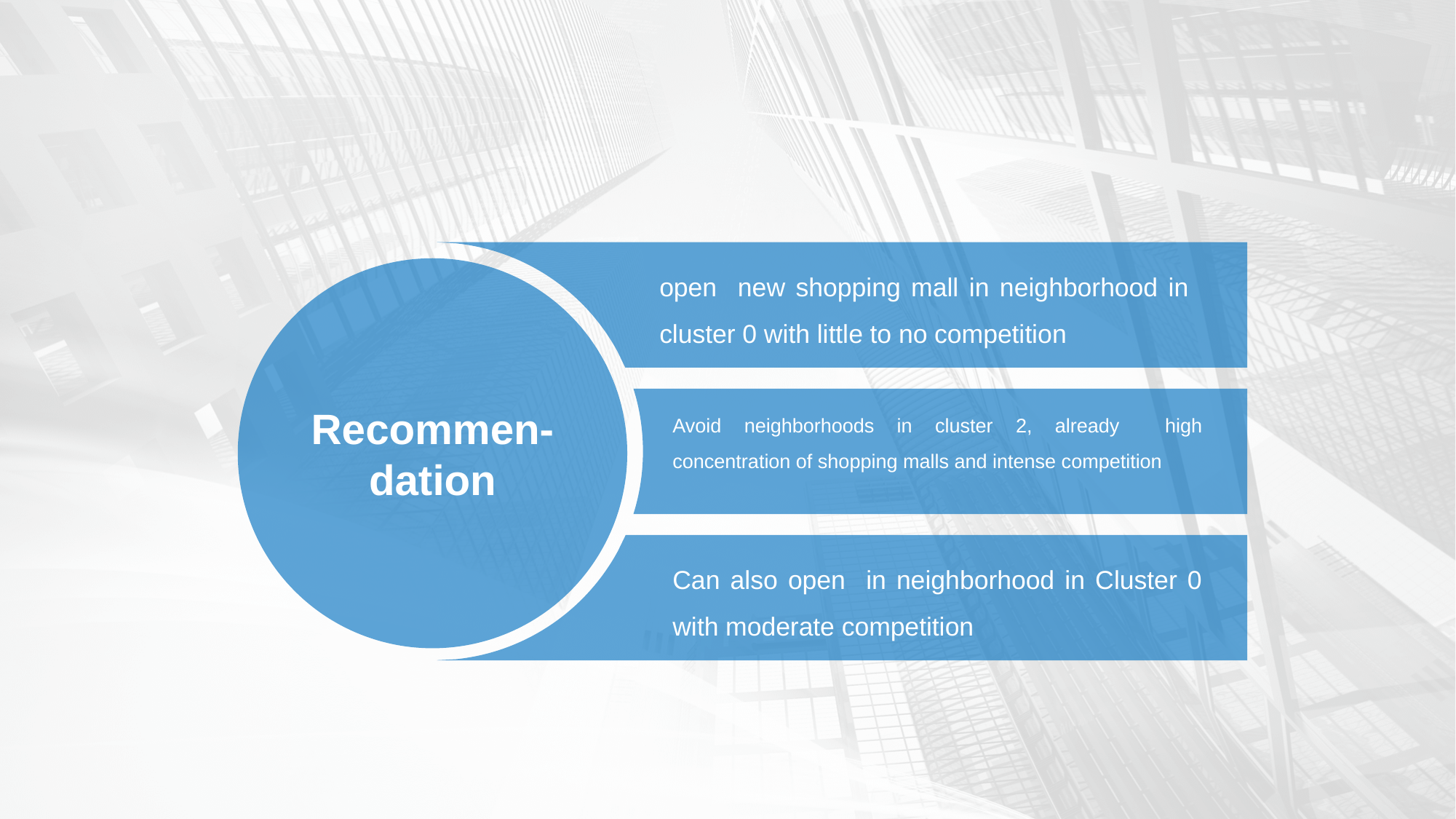

open  new shopping mall in neighborhood in cluster 0 with little to no competition
Recommen-dation

Avoid neighborhoods in cluster 2, already  high concentration of shopping malls and intense competition

Can also open  in neighborhood in Cluster 0 with moderate competition